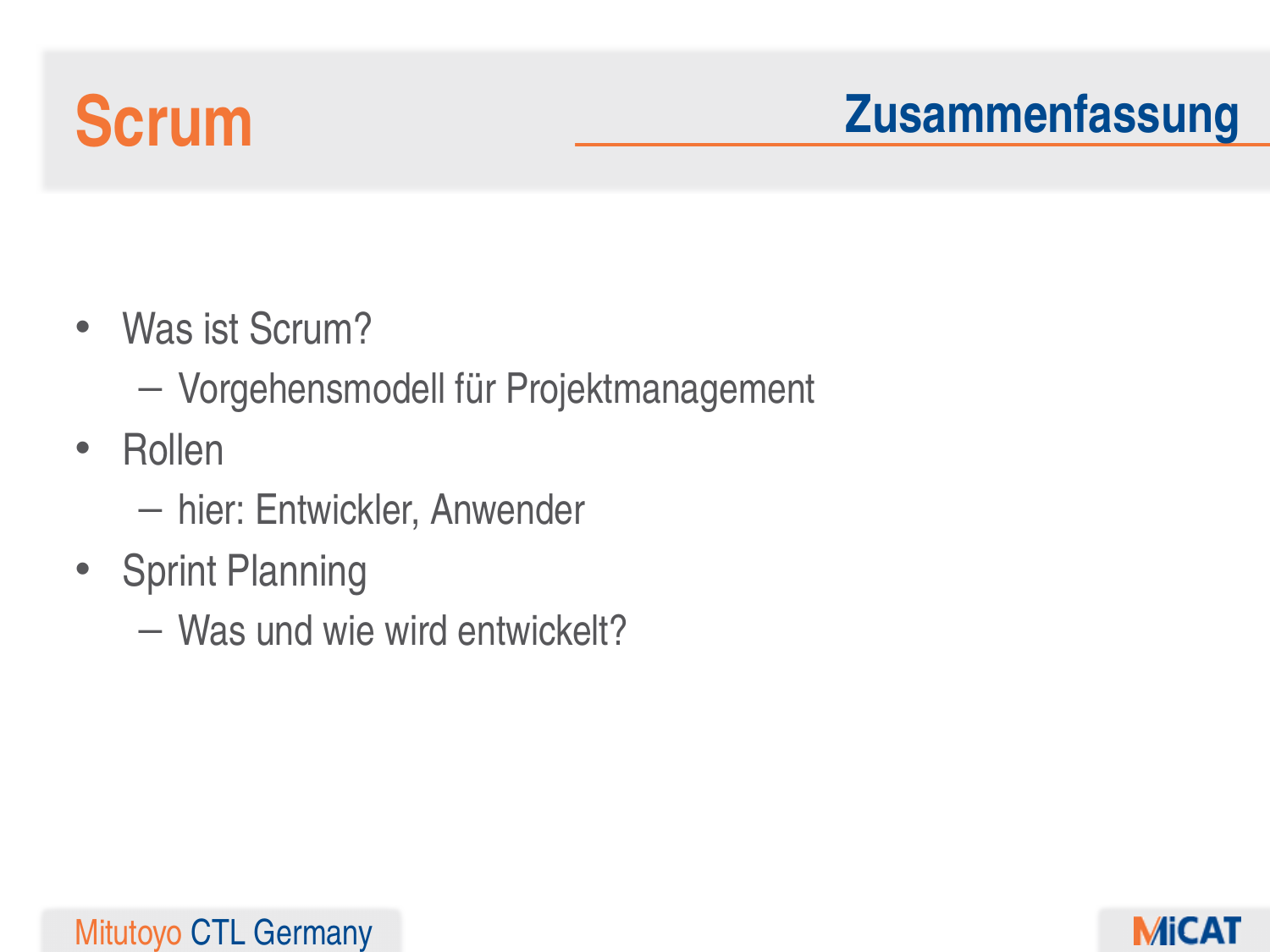

Scrum
Zusammenfassung

Was ist Scrum?
Vorgehensmodell für Projektmanagement
Rollen
hier: Entwickler, Anwender
Sprint Planning
Was und wie wird entwickelt?